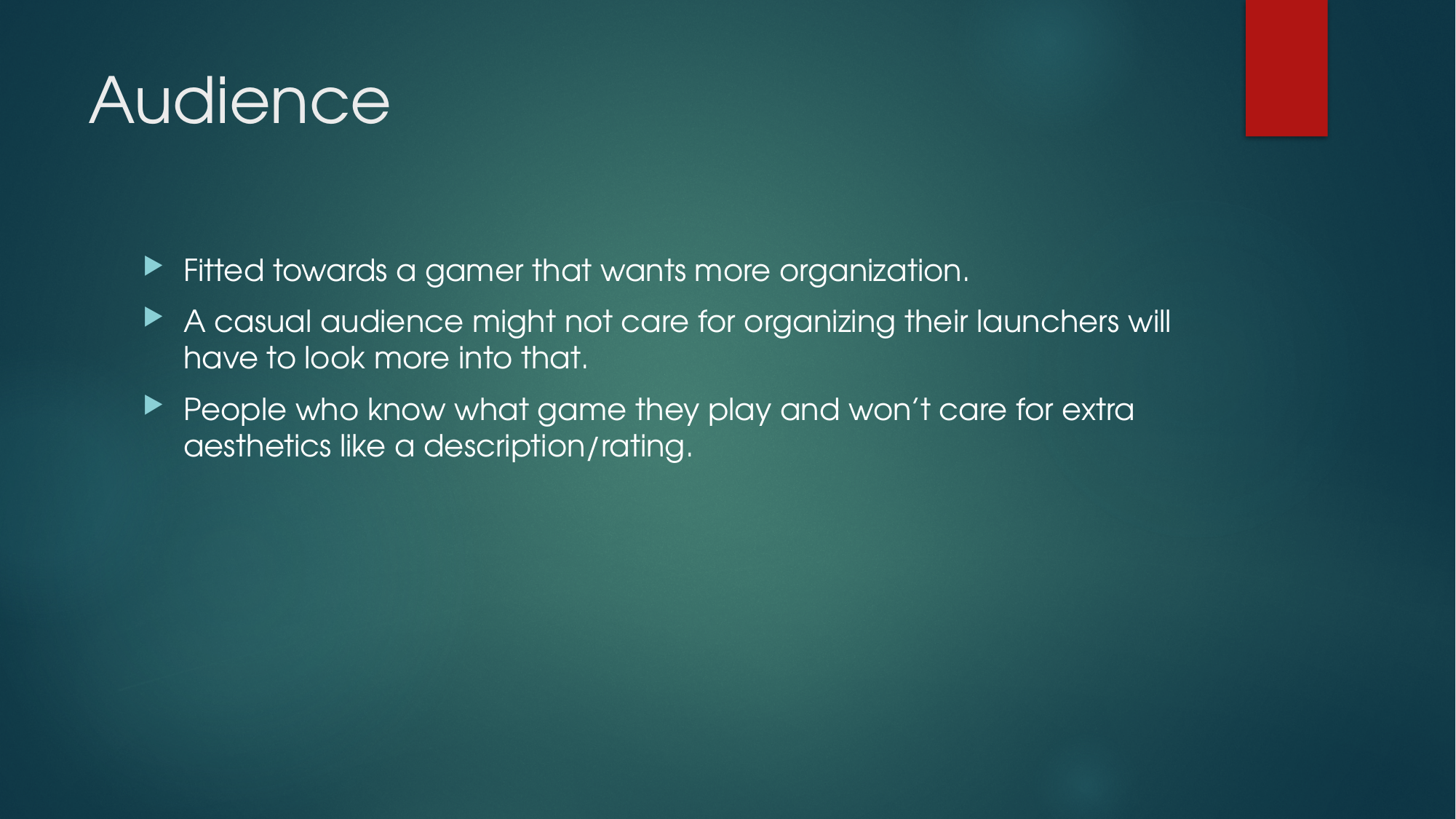

# Audience
Fitted towards a gamer that wants more organization.
A casual audience might not care for organizing their launchers will have to look more into that.
People who know what game they play and won’t care for extra aesthetics like a description/rating.